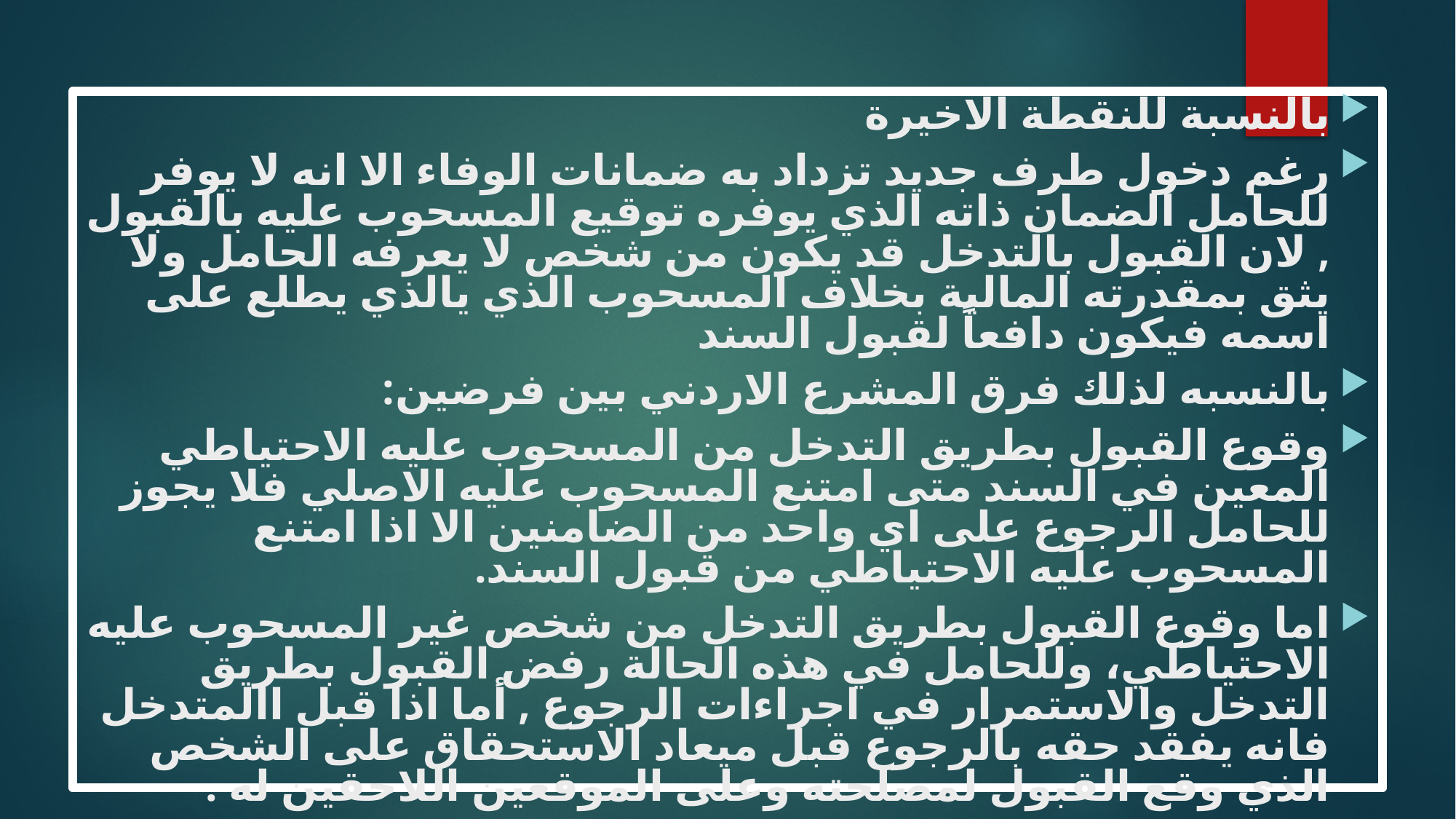

#
بالنسبة للنقطة الاخيرة
رغم دخول طرف جديد تزداد به ضمانات الوفاء الا انه لا يوفر للحامل الضمان ذاته الذي يوفره توقيع المسحوب عليه بالقبول , لان القبول بالتدخل قد يكون من شخص لا يعرفه الحامل ولا يثق بمقدرته المالية بخلاف المسحوب الذي يالذي يطلع على اسمه فيكون دافعاً لقبول السند
بالنسبه لذلك فرق المشرع الاردني بين فرضين:
وقوع القبول بطريق التدخل من المسحوب عليه الاحتياطي المعين في السند متى امتنع المسحوب عليه الاصلي فلا يجوز للحامل الرجوع على اي واحد من الضامنين الا اذا امتنع المسحوب عليه الاحتياطي من قبول السند.
اما وقوع القبول بطريق التدخل من شخص غير المسحوب عليه الاحتياطي، وللحامل في هذه الحالة رفض القبول بطريق التدخل والاستمرار في اجراءات الرجوع , أما اذا قبل االمتدخل فانه يفقد حقه بالرجوع قبل ميعاد الاستحقاق على الشخص الذي وقع القبول لمصلحته وعلى الموقعين اللاحقين له .